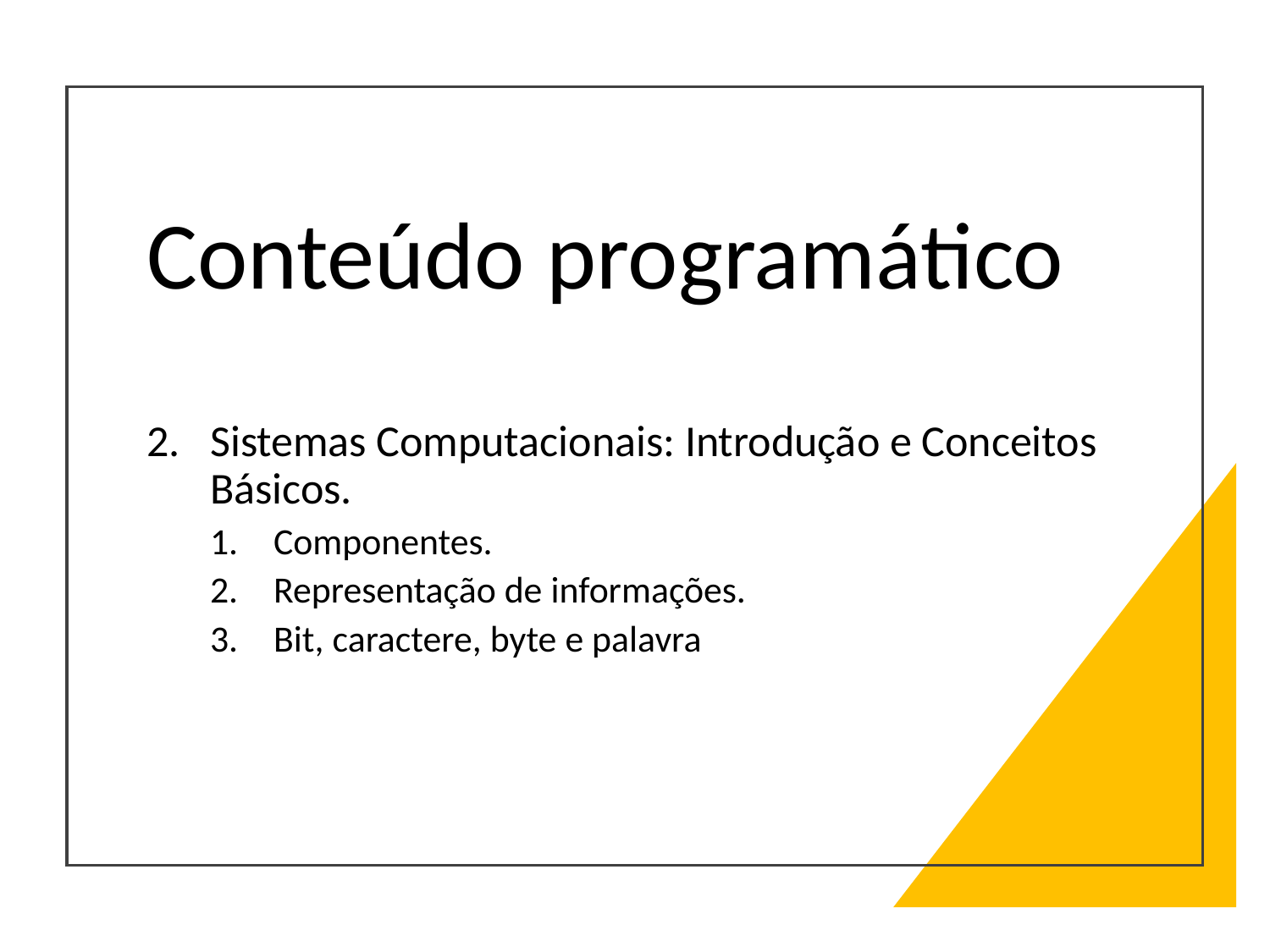

# Conteúdo programático
Sistemas Computacionais: Introdução e Conceitos Básicos.
Componentes.
Representação de informações.
Bit, caractere, byte e palavra